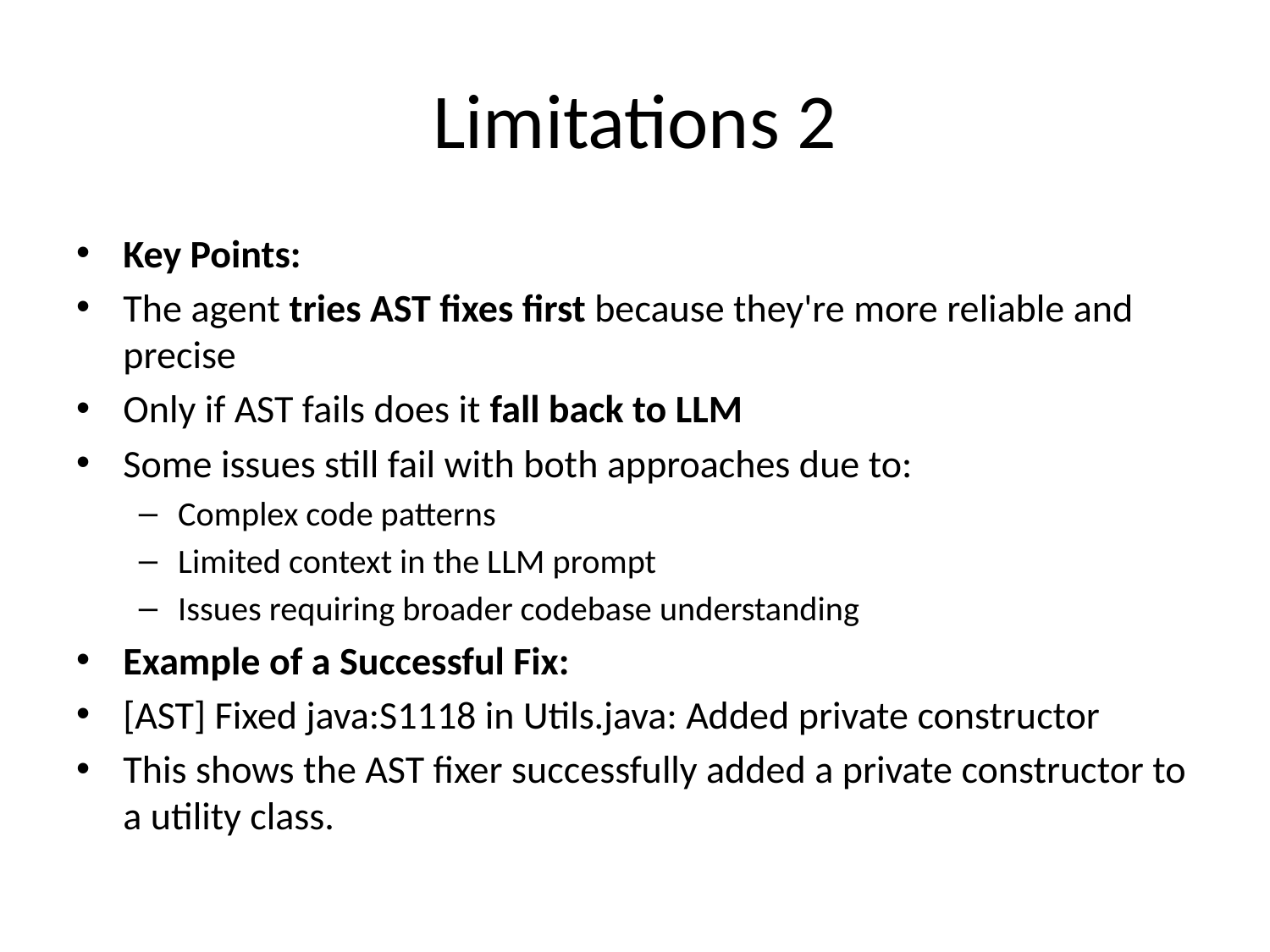

# Limitations 2
Key Points:
The agent tries AST fixes first because they're more reliable and precise
Only if AST fails does it fall back to LLM
Some issues still fail with both approaches due to:
Complex code patterns
Limited context in the LLM prompt
Issues requiring broader codebase understanding
Example of a Successful Fix:
[AST] Fixed java:S1118 in Utils.java: Added private constructor
This shows the AST fixer successfully added a private constructor to a utility class.